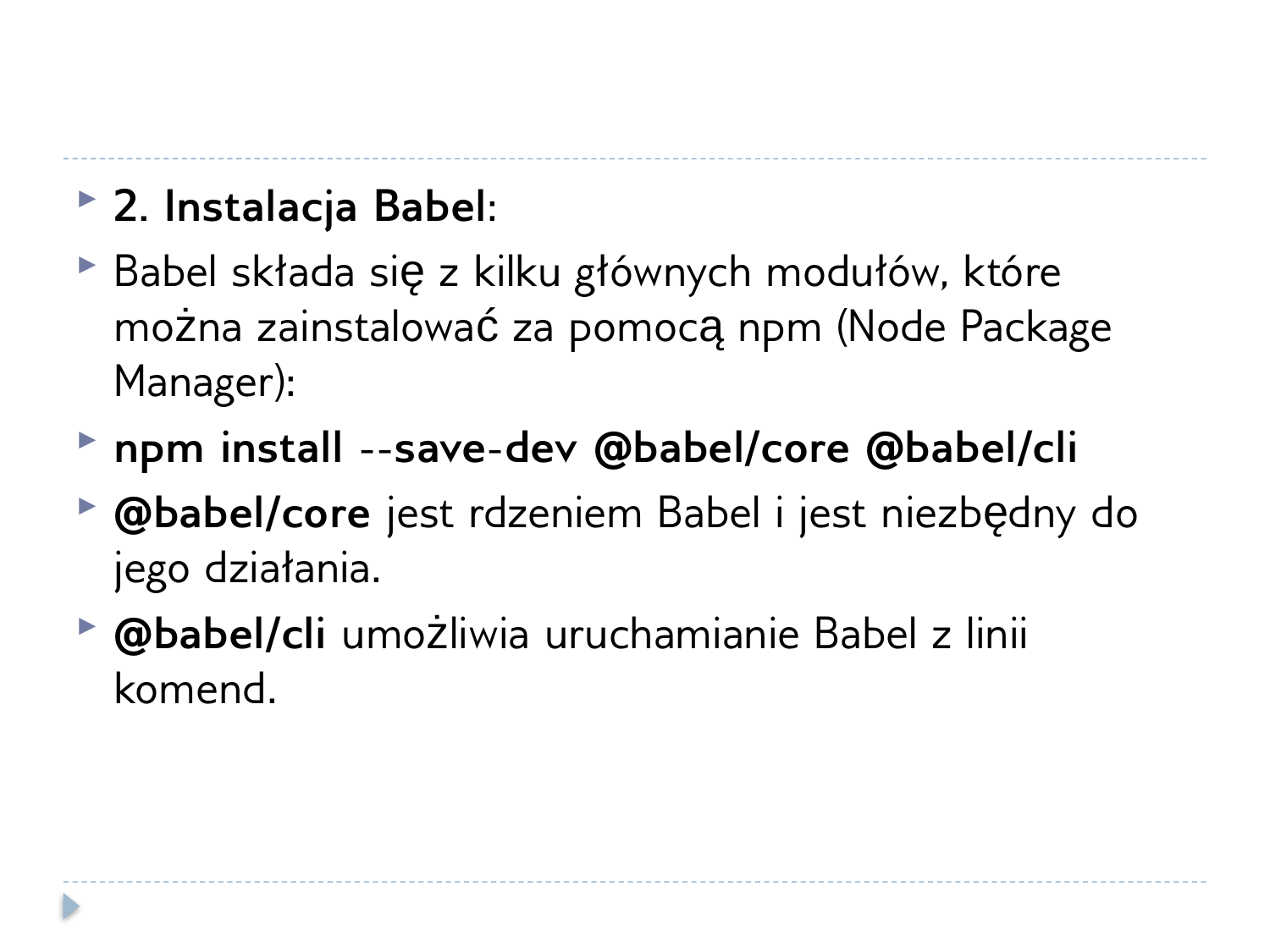

#
2. Instalacja Babel:
Babel składa się z kilku głównych modułów, które można zainstalować za pomocą npm (Node Package Manager):
npm install --save-dev @babel/core @babel/cli
@babel/core jest rdzeniem Babel i jest niezbędny do jego działania.
@babel/cli umożliwia uruchamianie Babel z linii komend.